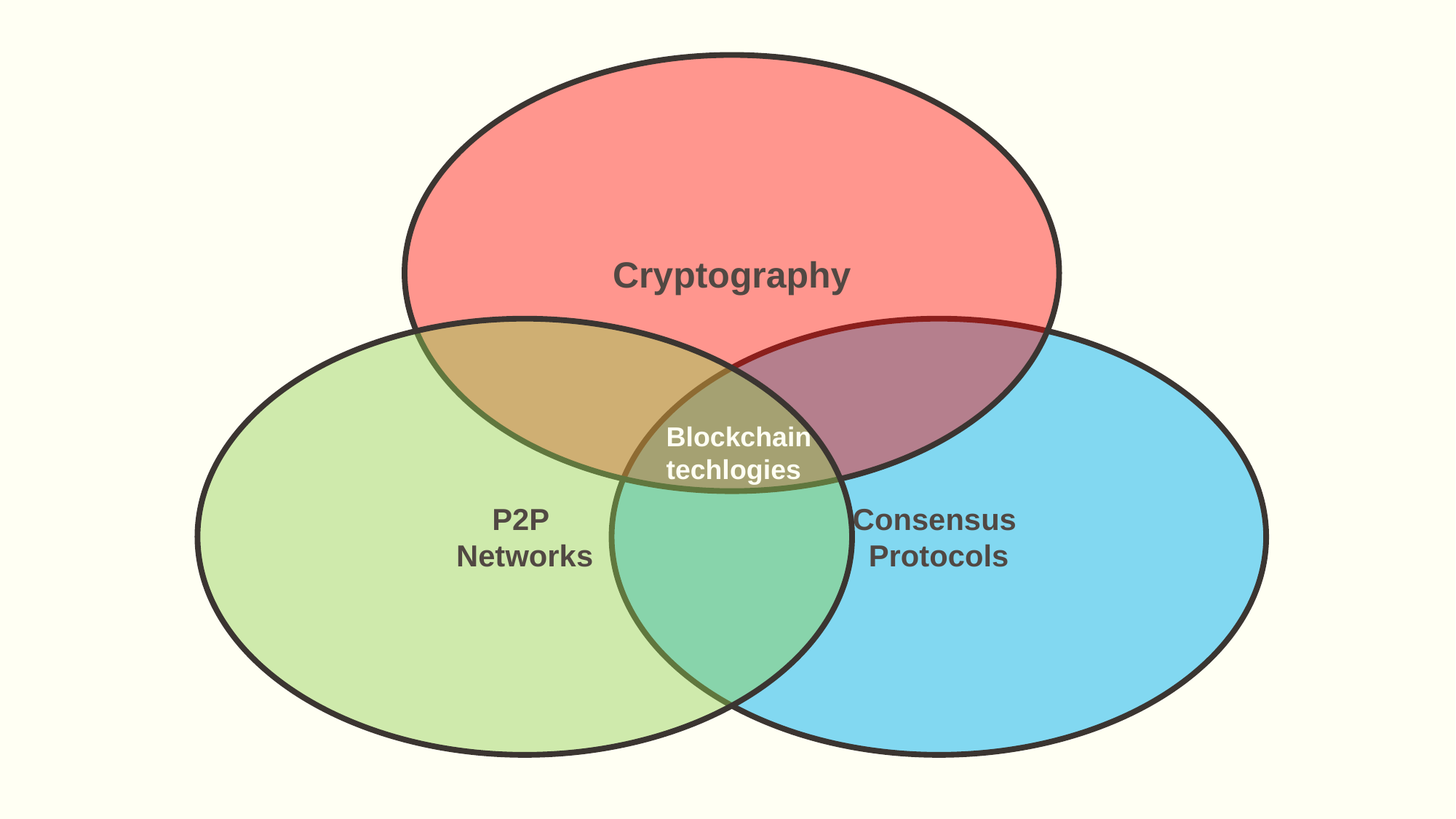

Cryptography
P2P
Networks
Consensus
Protocols
Blockchain
techlogies